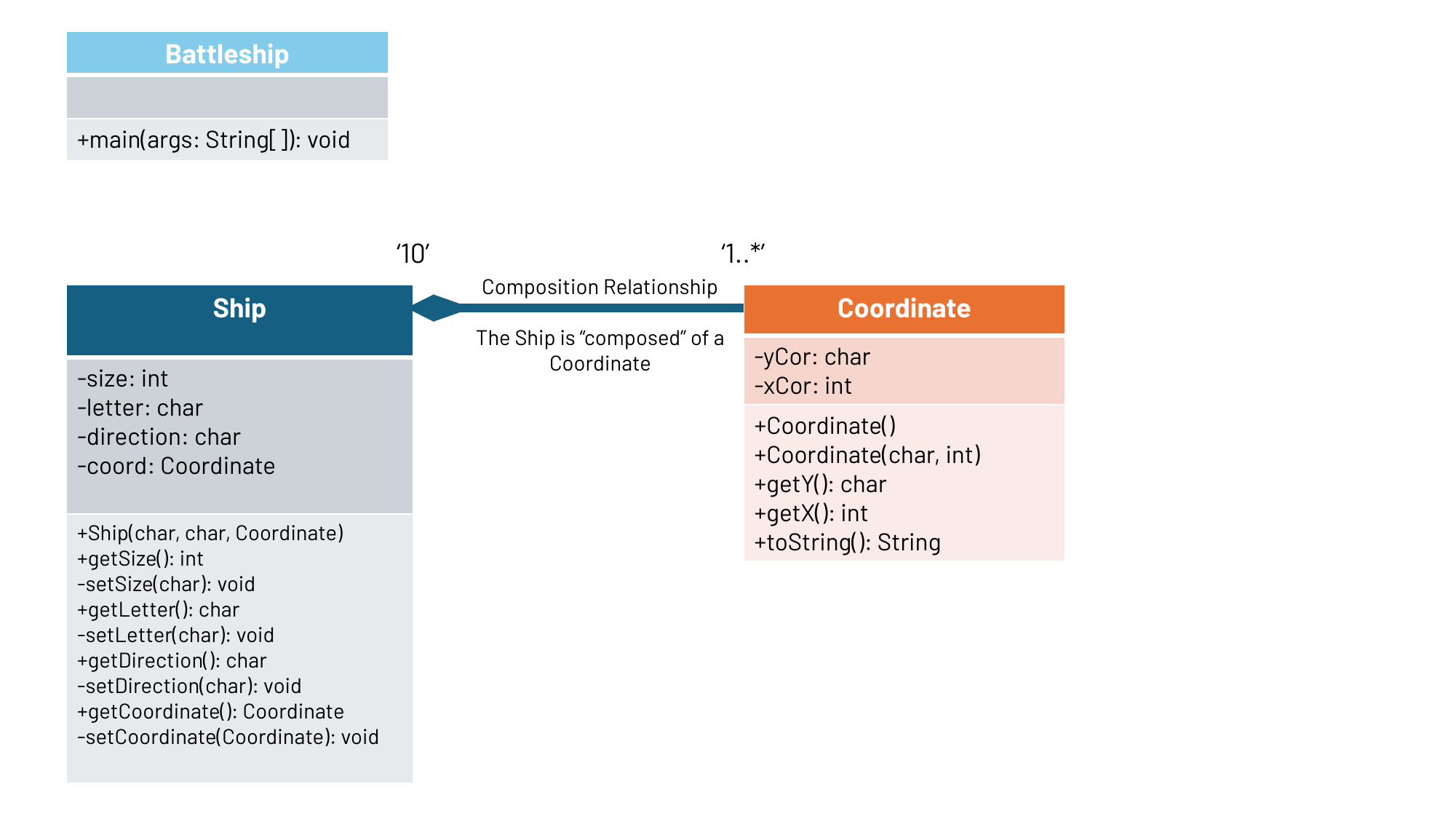

| Battleship |
| --- |
|  |
| +main(args: String[]): void |
‘10’
‘1..*’
Composition Relationship
The Ship is “composed” of a Coordinate
| Ship |
| --- |
| -size: int -letter: char -direction: char -coord: Coordinate |
| +Ship(char, char, Coordinate) +getSize(): int -setSize(char): void +getLetter(): char -setLetter(char): void +getDirection(): char -setDirection(char): void +getCoordinate(): Coordinate -setCoordinate(Coordinate): void |
| Coordinate |
| --- |
| -yCor: char -xCor: int |
| +Coordinate() +Coordinate(char, int) +getY(): char +getX(): int +toString(): String |